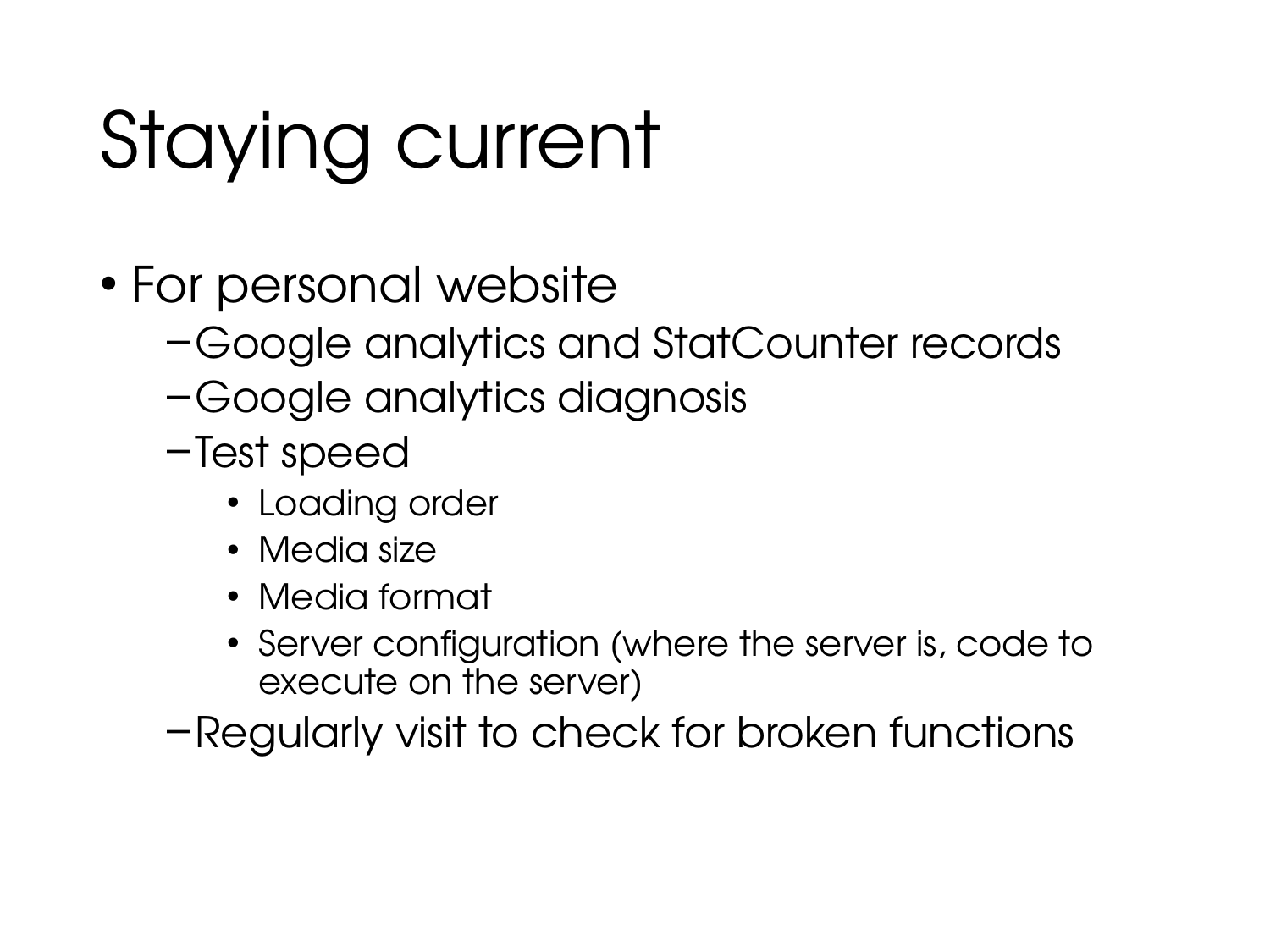

# Staying current
For personal website
Google analytics and StatCounter records
Google analytics diagnosis
Test speed
Loading order
Media size
Media format
Server configuration (where the server is, code to execute on the server)
Regularly visit to check for broken functions